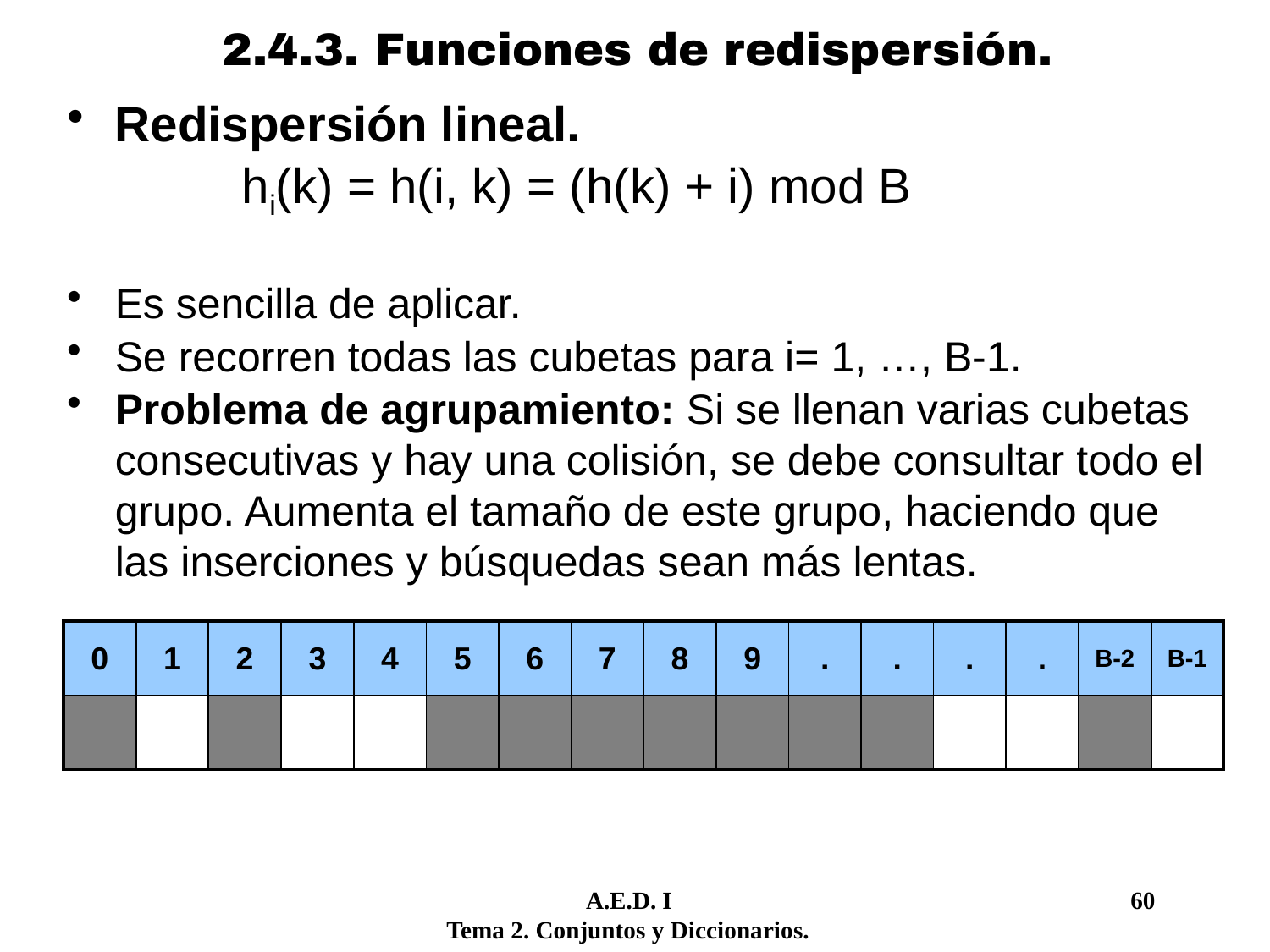

2.4.3. Funciones de redispersión.
Redispersión lineal.
		hi(k) = h(i, k) = (h(k) + i) mod B

Es sencilla de aplicar.
Se recorren todas las cubetas para i= 1, …, B-1.
Problema de agrupamiento: Si se llenan varias cubetas consecutivas y hay una colisión, se debe consultar todo el grupo. Aumenta el tamaño de este grupo, haciendo que las inserciones y búsquedas sean más lentas.
| 0 | 1 | 2 | 3 | 4 | 5 | 6 | 7 | 8 | 9 | . | . | . | . | B-2 | B-1 |
| --- | --- | --- | --- | --- | --- | --- | --- | --- | --- | --- | --- | --- | --- | --- | --- |
|  |  |  |  |  |  |  |  |  |  |  |  |  |  |  |  |
	  A.E.D. I				        60
Tema 2. Conjuntos y Diccionarios.